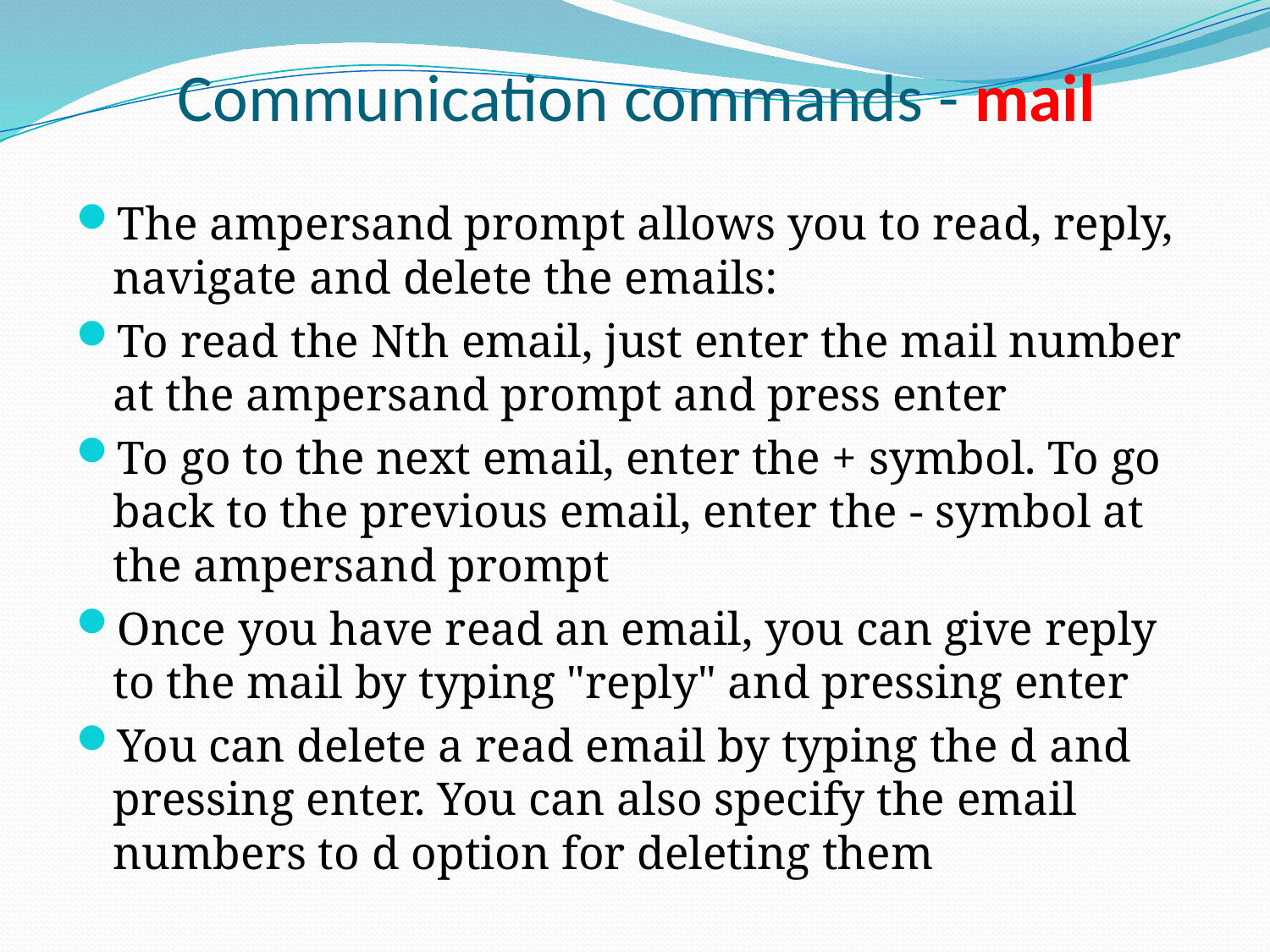

# Communication commands - mail

The ampersand prompt allows you to read, reply, navigate and delete the emails:
To read the Nth email, just enter the mail number at the ampersand prompt and press enter
To go to the next email, enter the + symbol. To go back to the previous email, enter the - symbol at the ampersand prompt
Once you have read an email, you can give reply to the mail by typing "reply" and pressing enter
You can delete a read email by typing the d and pressing enter. You can also specify the email numbers to d option for deleting them